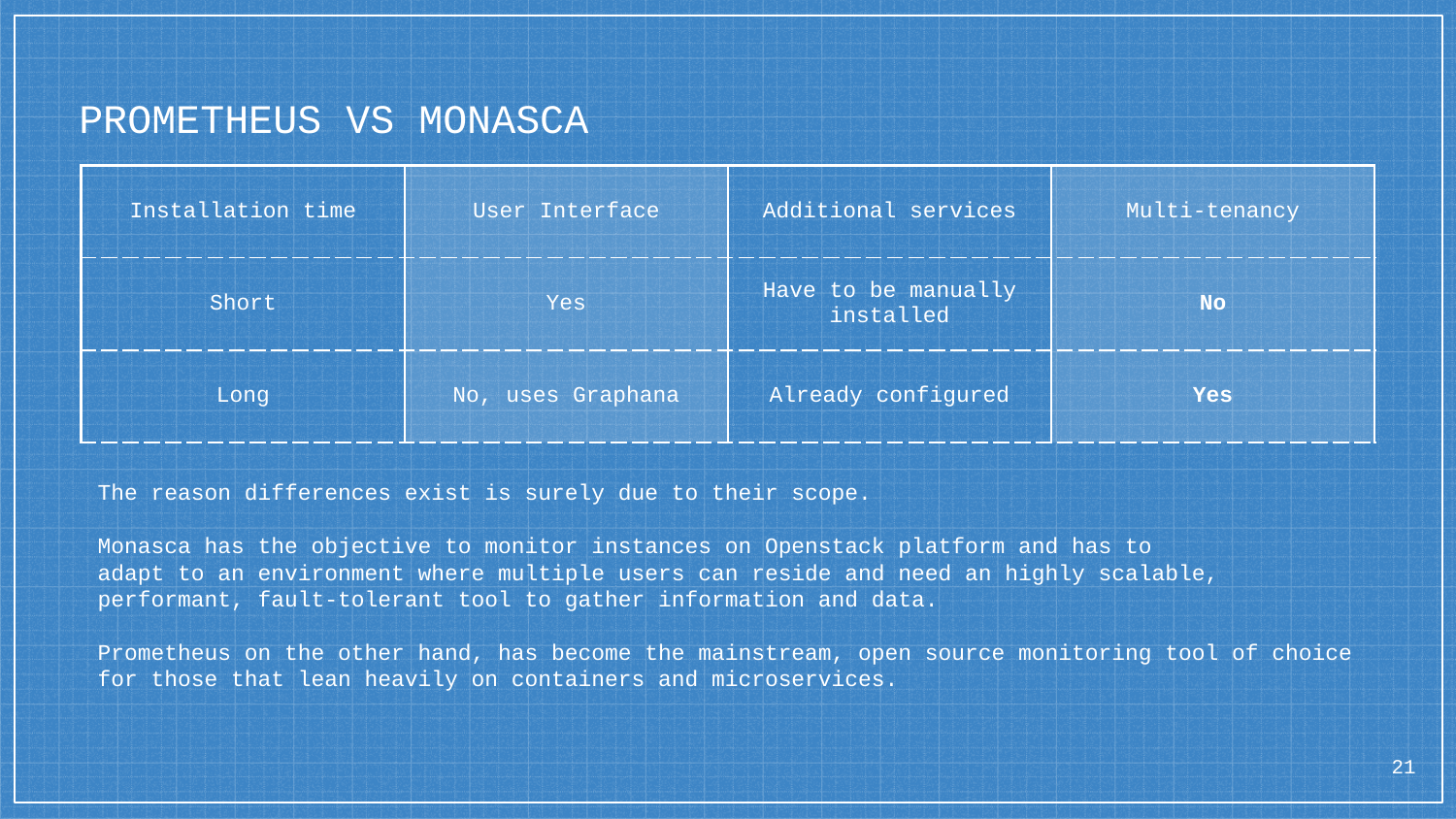

# PROMETHEUS VS MONASCA
| Installation time | User Interface | Additional services | Multi-tenancy |
| --- | --- | --- | --- |
| Short | Yes | Have to be manually installed | No |
| Long | No, uses Graphana | Already configured | Yes |
The reason differences exist is surely due to their scope.

Monasca has the objective to monitor instances on Openstack platform and has to
adapt to an environment where multiple users can reside and need an highly scalable,
performant, fault-tolerant tool to gather information and data.

Prometheus on the other hand, has become the mainstream, open source monitoring tool of choice for those that lean heavily on containers and microservices.
21